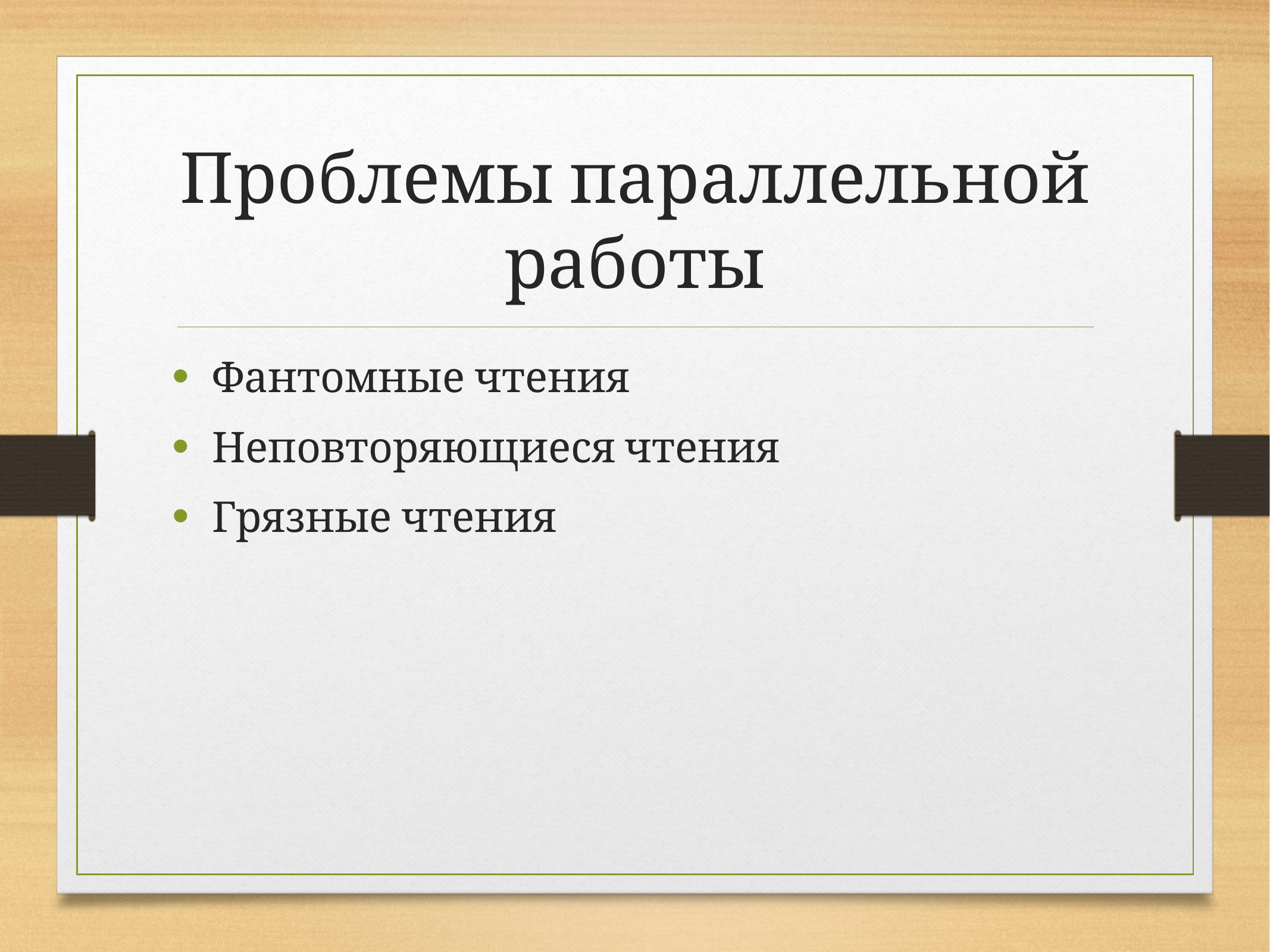

# Проблемы параллельной работы
Фантомные чтения
Неповторяющиеся чтения
Грязные чтения